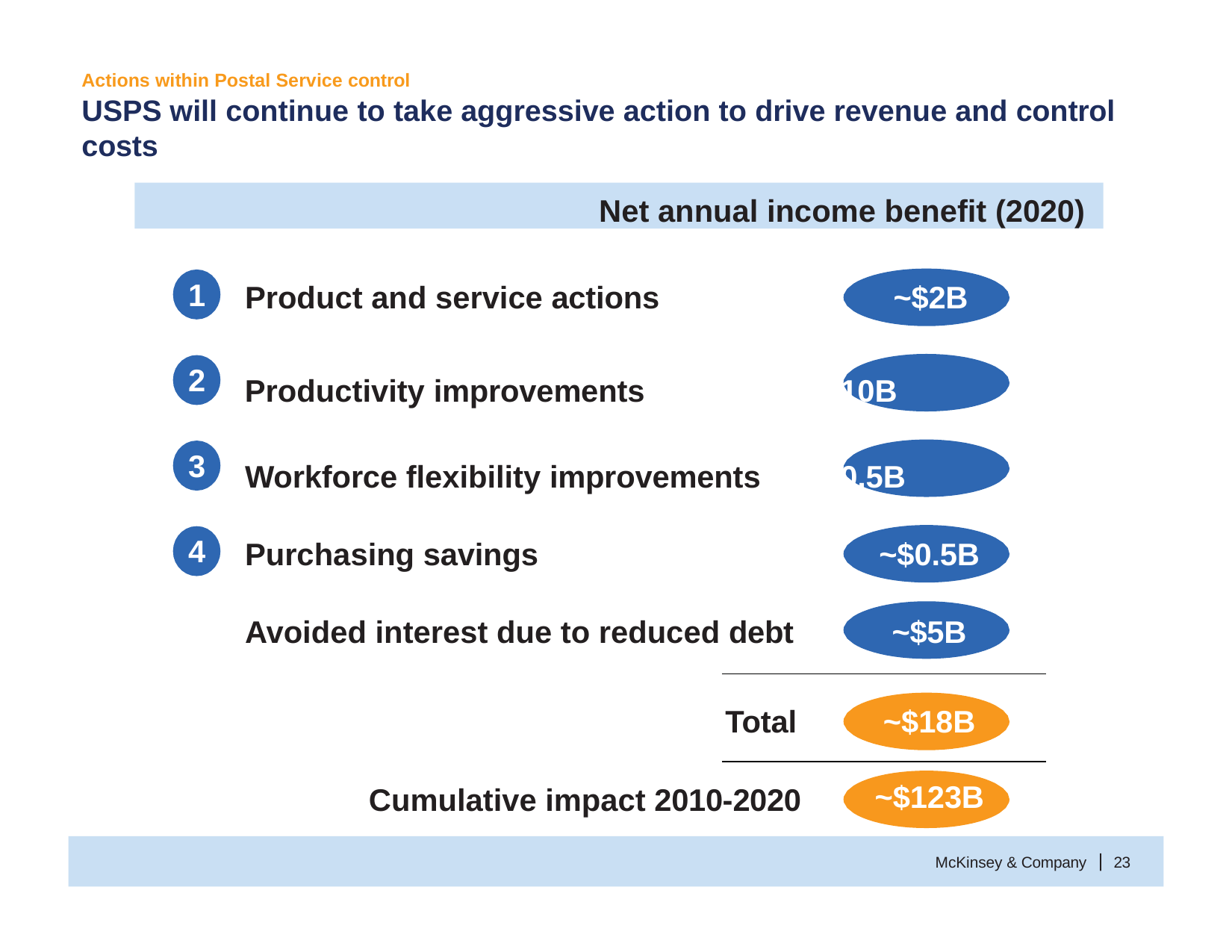

Actions within Postal Service control
USPS will continue to take aggressive action to drive revenue and control costs
Net annual income benefit (2020)

1
Product and service actions	~$2B
Productivity improvements		~$10B Workforce flexibility improvements	~$0.5B

2

3

4
Purchasing savings

Avoided interest due to reduced debt
~$0.5B

~$5B

Total
~$18B

~$123B
Cumulative impact 2010-2020
|
McKinsey & Company
23